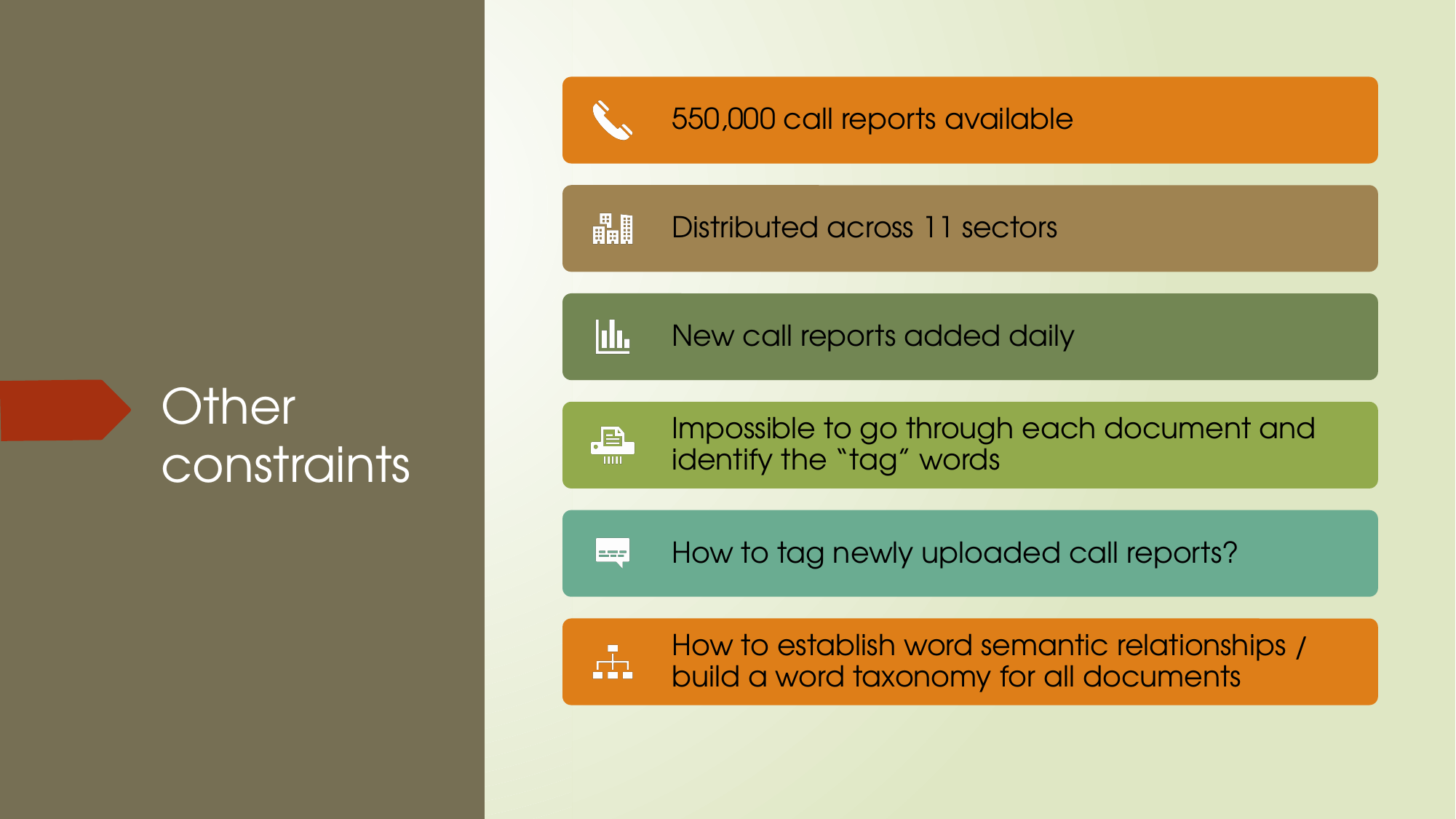

550,000 call reports available
Distributed across 11 sectors
New call reports added daily
Impossible to go through each document and identify the “tag” words
How to tag newly uploaded call reports?
How to establish word semantic relationships / build a word taxonomy for all documents
# Other constraints